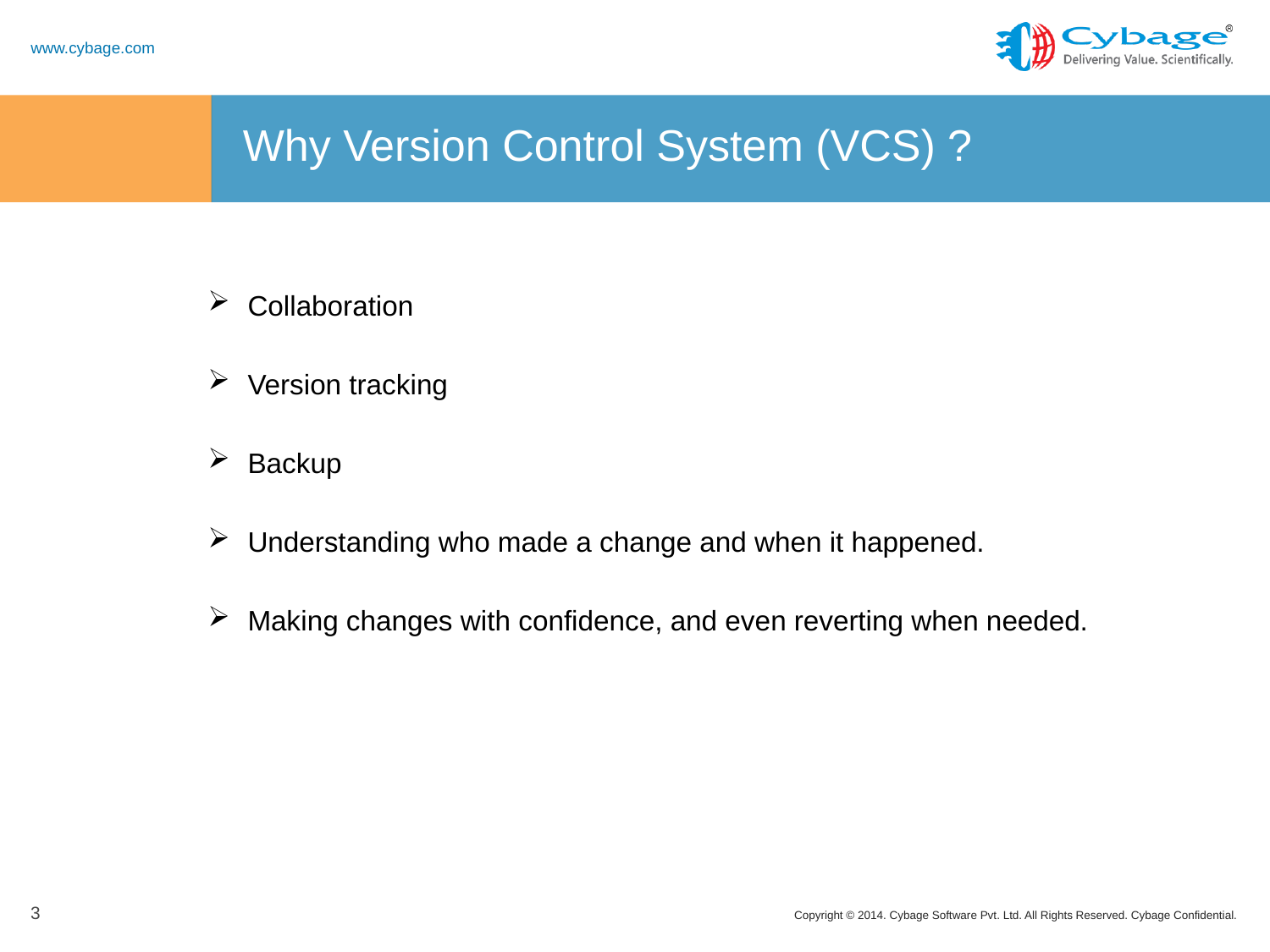

# Why Version Control System (VCS) ?
Collaboration

Version tracking

Backup

Understanding who made a change and when it happened.

Making changes with confidence, and even reverting when needed.

3